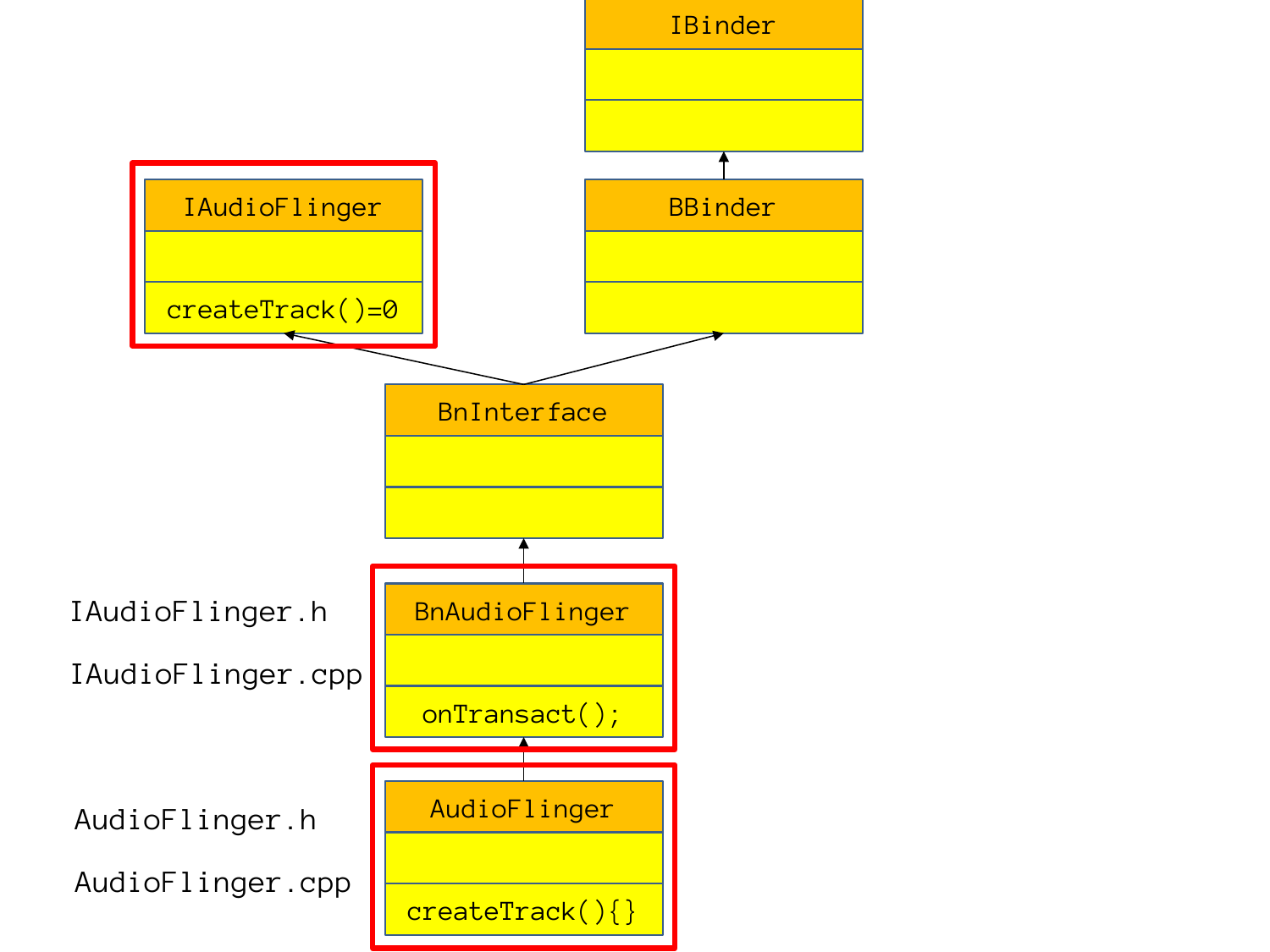

IBinder

BBinder
IAudioFlinger

createTrack()=0
BnInterface

IAudioFlinger.h
BnAudioFlinger

IAudioFlinger.cpp
onTransact();

AudioFlinger
AudioFlinger.h

AudioFlinger.cpp
createTrack(){}